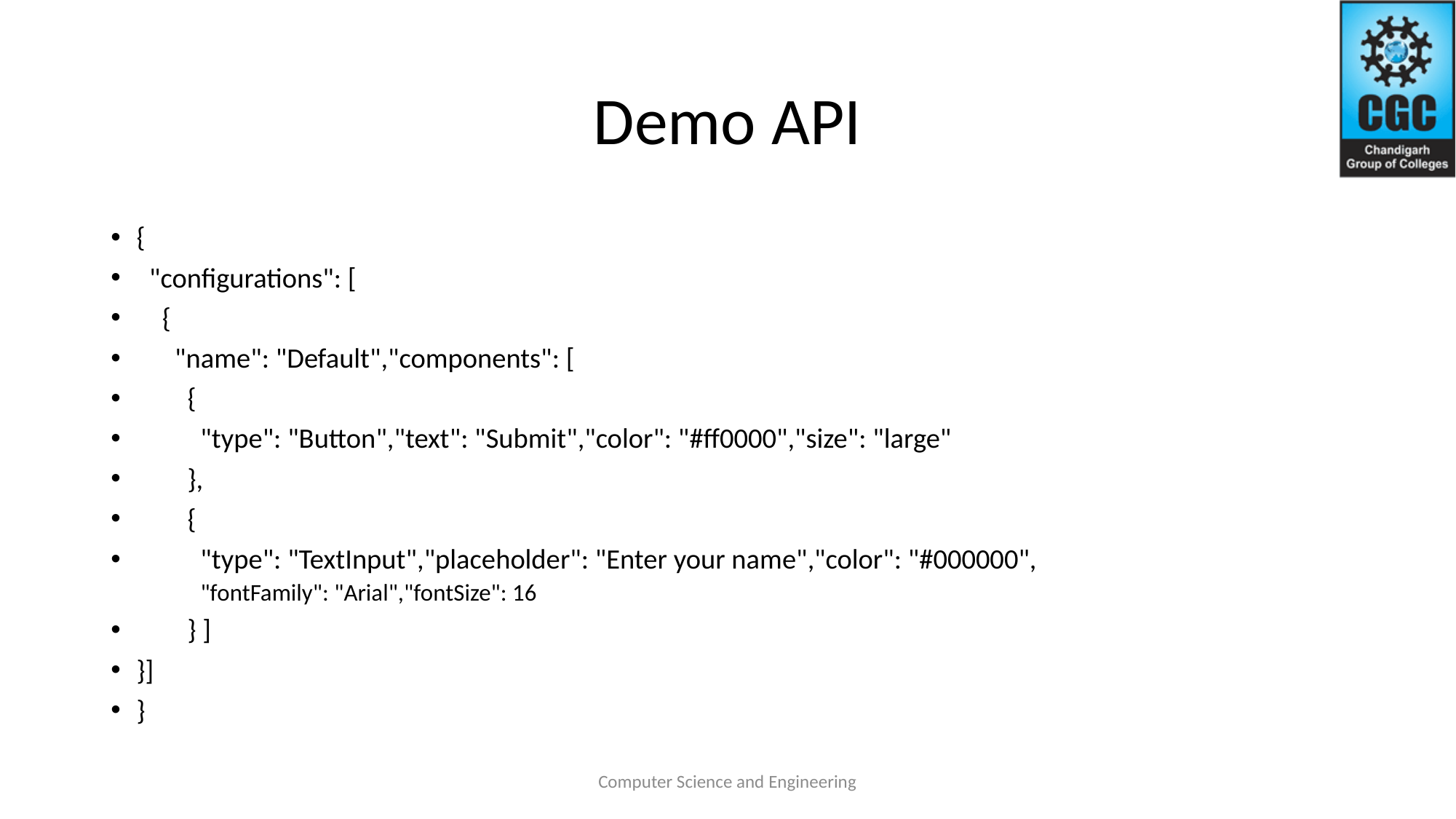

# Demo API
{
  "configurations": [
    {
      "name": "Default","components": [
        {
          "type": "Button","text": "Submit","color": "#ff0000","size": "large"
        },
        {
          "type": "TextInput","placeholder": "Enter your name","color": "#000000",
       "fontFamily": "Arial","fontSize": 16
        } ]
}]
}
Computer Science and Engineering